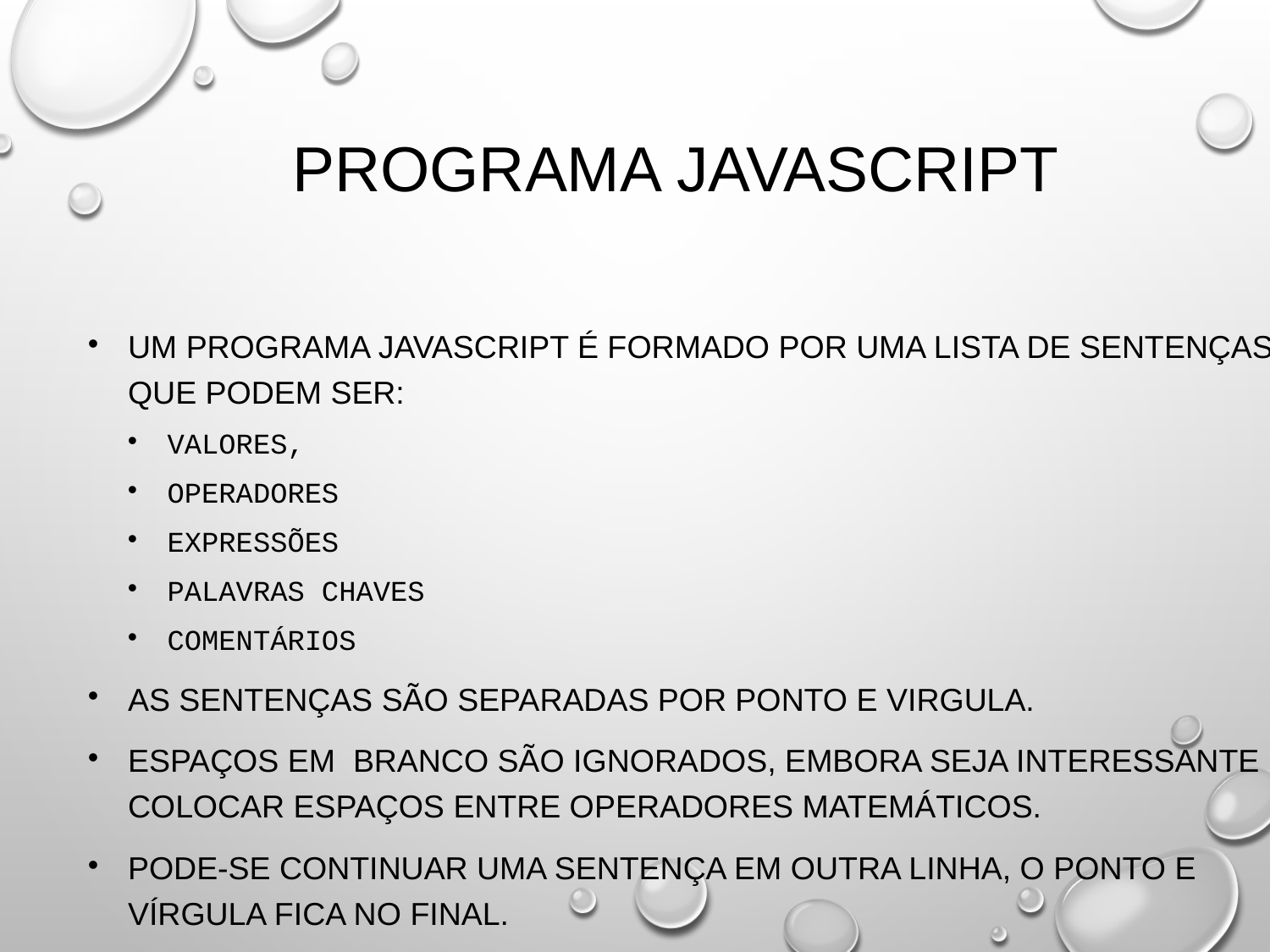

# Programa JavaScript
Um programa javaScript é formado por uma lista de sentenças que podem ser:
valores,
Operadores
Expressões
Palavras chaves
Comentários
As sentenças são separadas por ponto e virgula.
Espaços em  branco são ignorados, embora seja interessante colocar espaços entre operadores matemáticos.
Pode-se continuar uma sentença em outra linha, o ponto e vírgula fica no final.